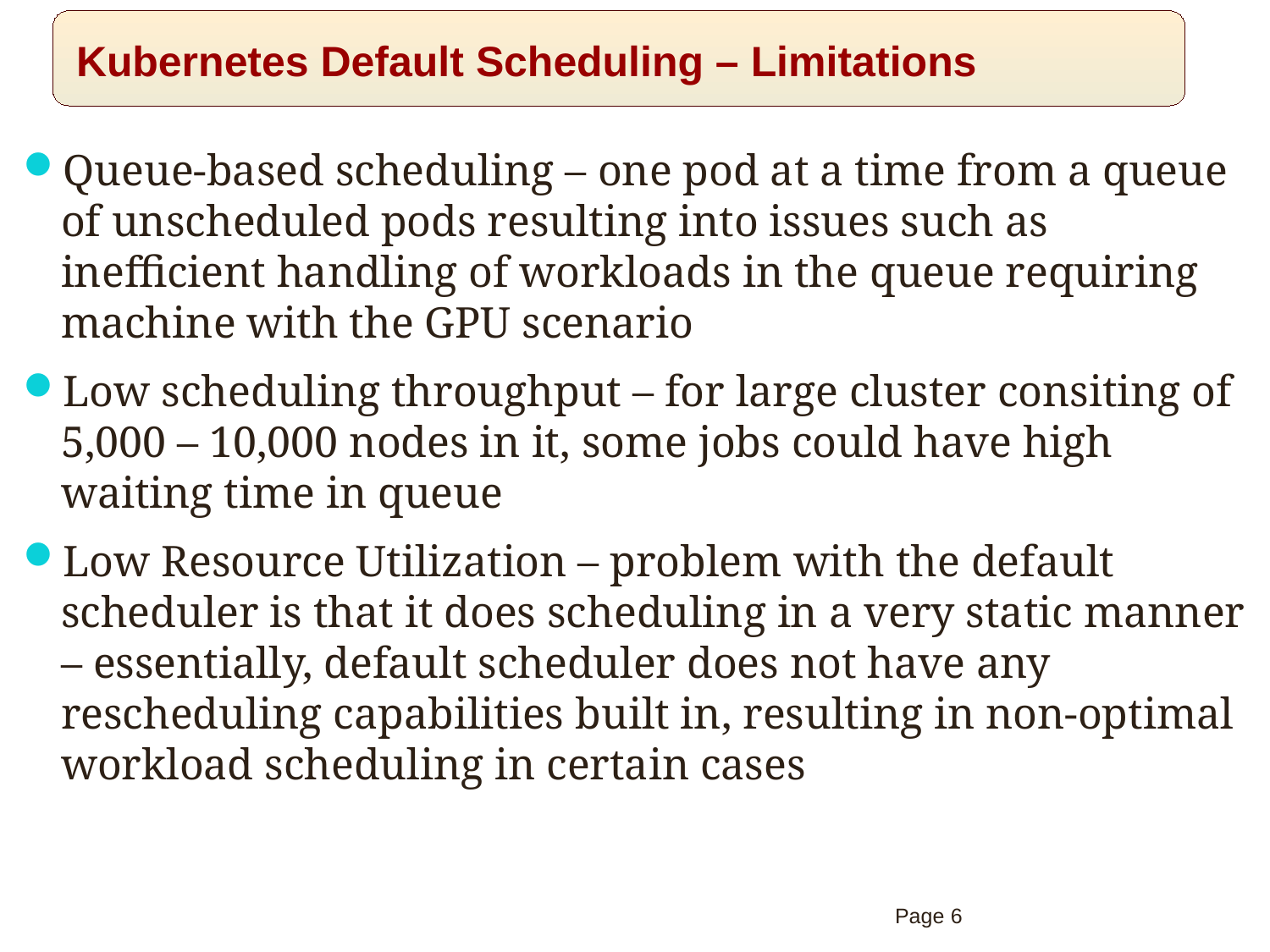

# Kubernetes Default Scheduling – Limitations
Queue-based scheduling – one pod at a time from a queue of unscheduled pods resulting into issues such as inefficient handling of workloads in the queue requiring machine with the GPU scenario
Low scheduling throughput – for large cluster consiting of 5,000 – 10,000 nodes in it, some jobs could have high waiting time in queue
Low Resource Utilization – problem with the default scheduler is that it does scheduling in a very static manner – essentially, default scheduler does not have any rescheduling capabilities built in, resulting in non-optimal workload scheduling in certain cases
Page 6